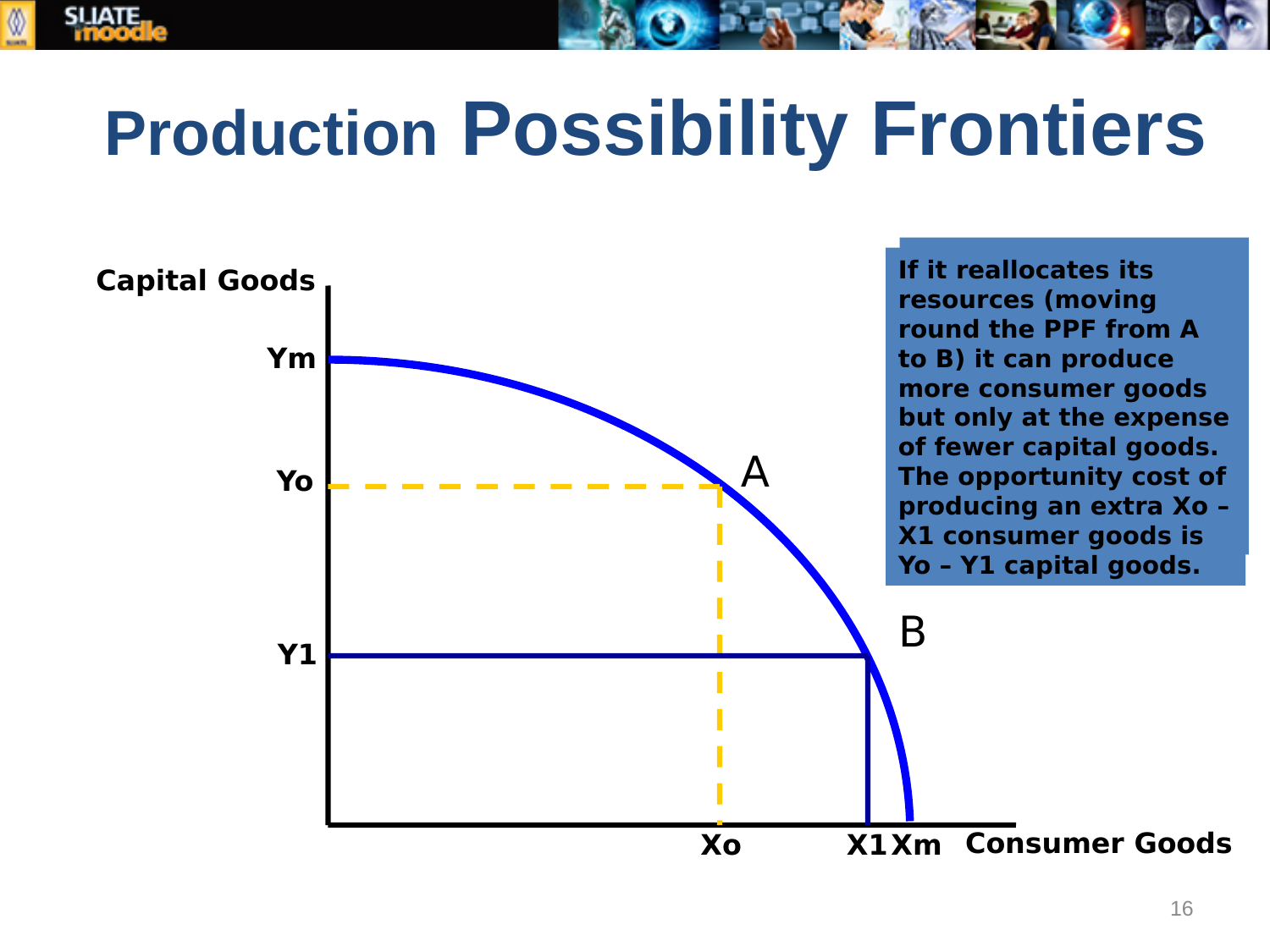

# Production Possibility Frontiers
If the country is at point A on the PPF It can produce the combination of Yo capital goods and Xo consumer goods
If it reallocates its resources (moving round the PPF from A to B) it can produce more consumer goods but only at the expense of fewer capital goods. The opportunity cost of producing an extra Xo – X1 consumer goods is Yo – Y1 capital goods.
Capital Goods

Ym

A
Yo

B
Y1

Consumer Goods
Xo
X1
Xm

16